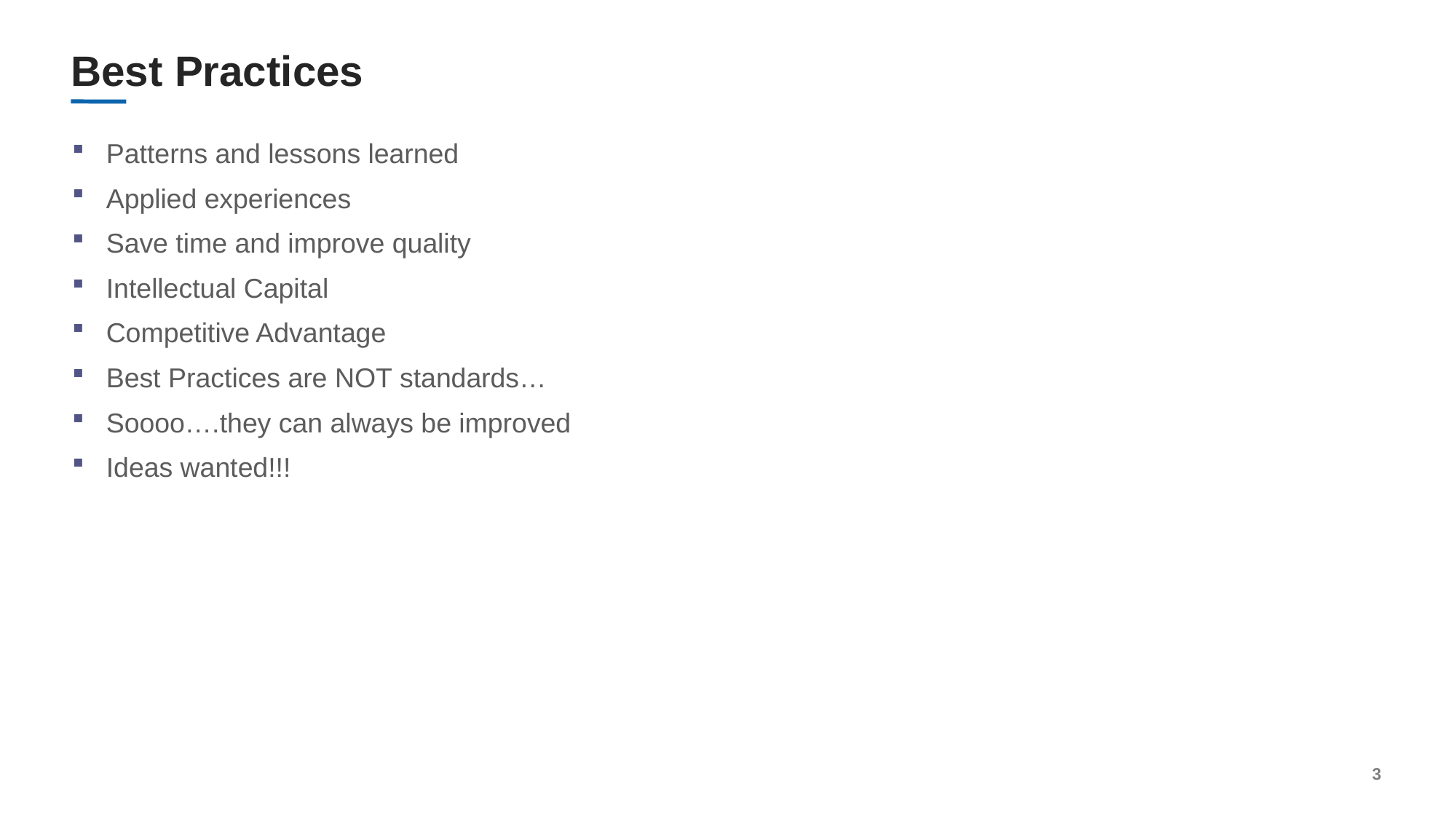

# Best Practices
Patterns and lessons learned
Applied experiences
Save time and improve quality
Intellectual Capital
Competitive Advantage
Best Practices are NOT standards…
Soooo….they can always be improved
Ideas wanted!!!